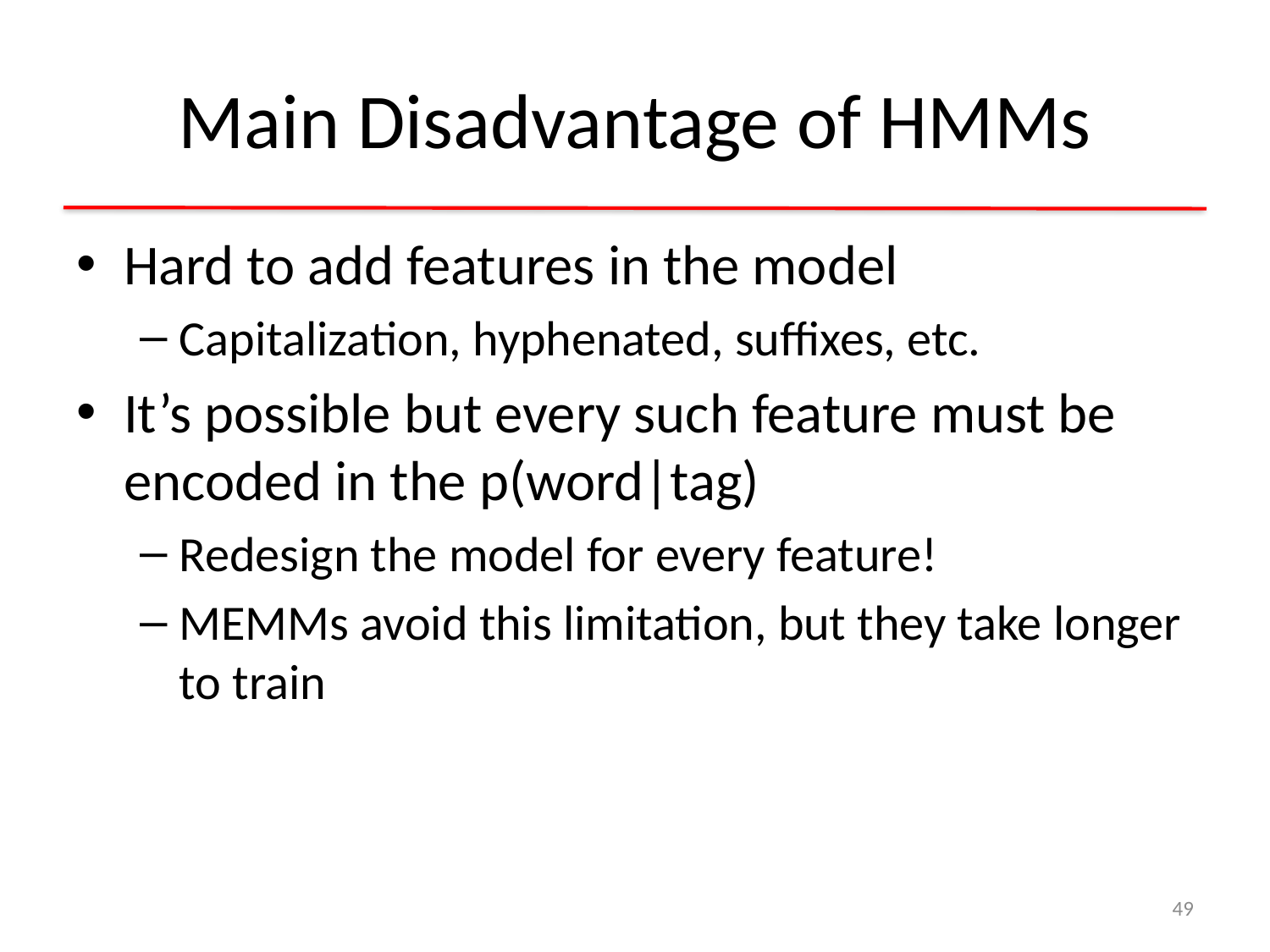

# Main Disadvantage of HMMs
Hard to add features in the model
Capitalization, hyphenated, suffixes, etc.
It’s possible but every such feature must be encoded in the p(word|tag)
Redesign the model for every feature!
MEMMs avoid this limitation, but they take longer to train
49